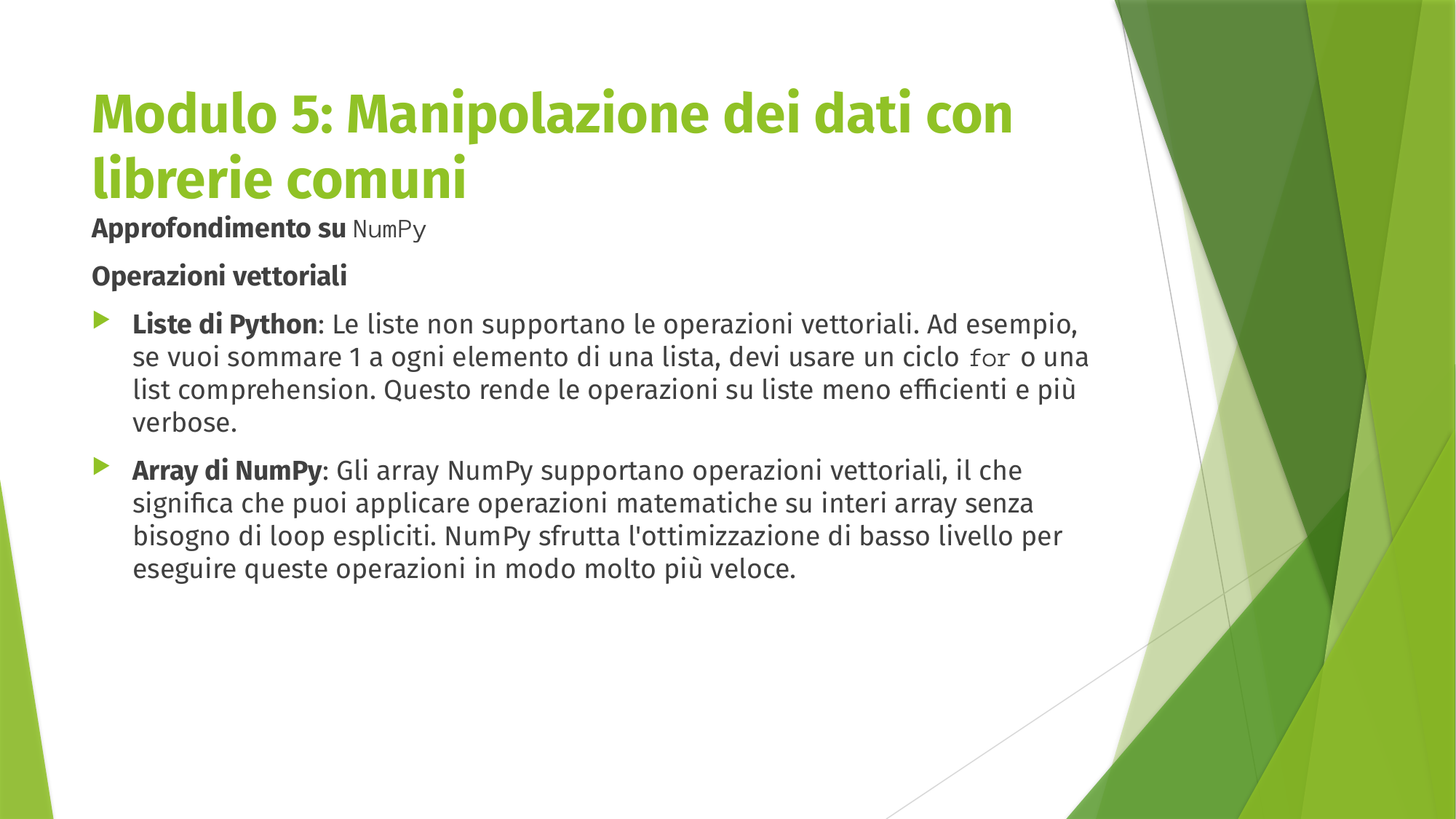

# Modulo 5: Manipolazione dei dati con librerie comuni

Approfondimento su NumPy
Operazioni vettoriali
Liste di Python: Le liste non supportano le operazioni vettoriali. Ad esempio, se vuoi sommare 1 a ogni elemento di una lista, devi usare un ciclo for o una list comprehension. Questo rende le operazioni su liste meno efficienti e più verbose.
Array di NumPy: Gli array NumPy supportano operazioni vettoriali, il che significa che puoi applicare operazioni matematiche su interi array senza bisogno di loop espliciti. NumPy sfrutta l'ottimizzazione di basso livello per eseguire queste operazioni in modo molto più veloce.